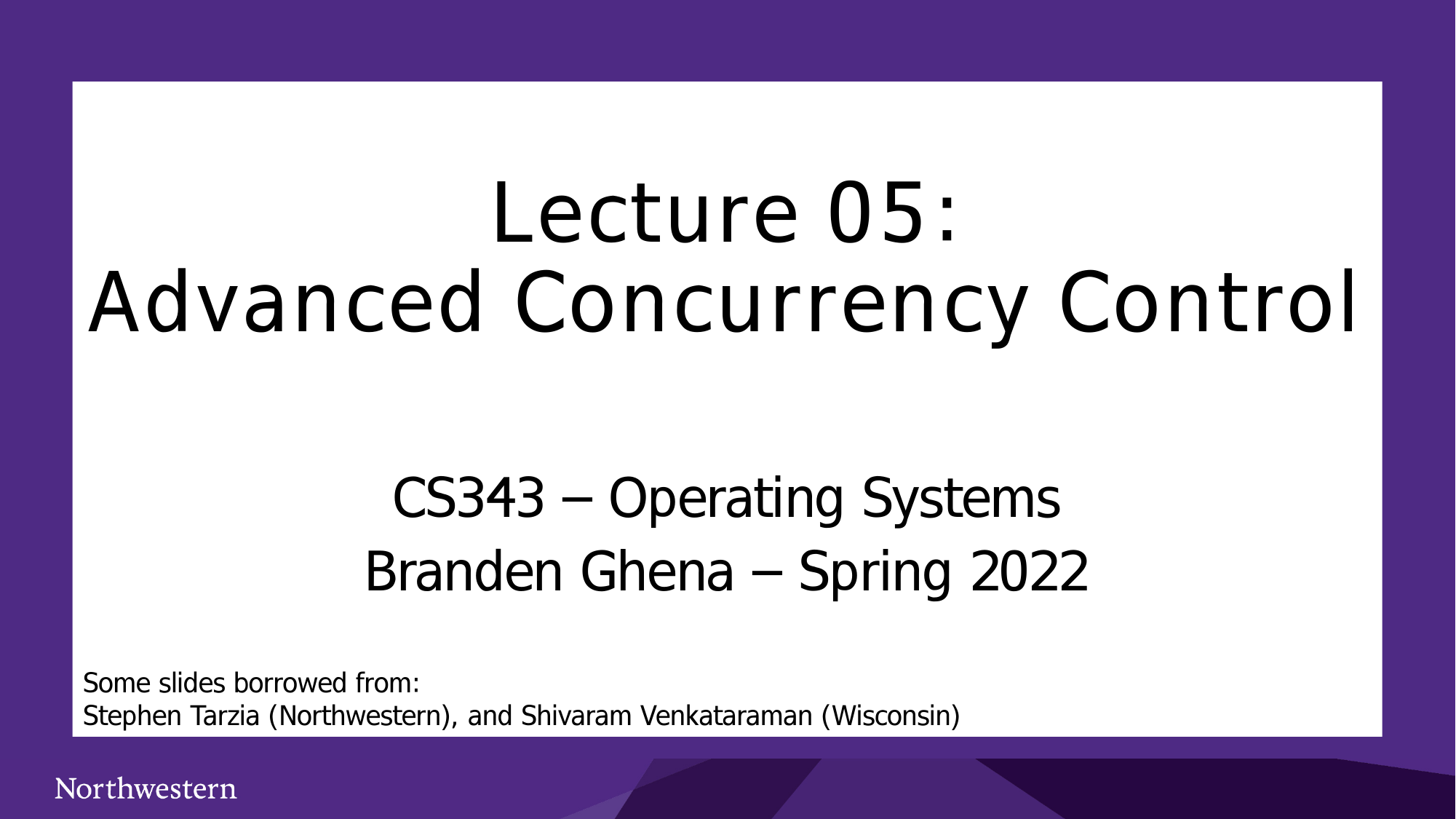

# Lecture 05: Advanced Concurrency Control
CS343 – Operating Systems
Branden Ghena – Spring 2022
Some slides borrowed from:
Stephen Tarzia (Northwestern), and Shivaram Venkataraman (Wisconsin)